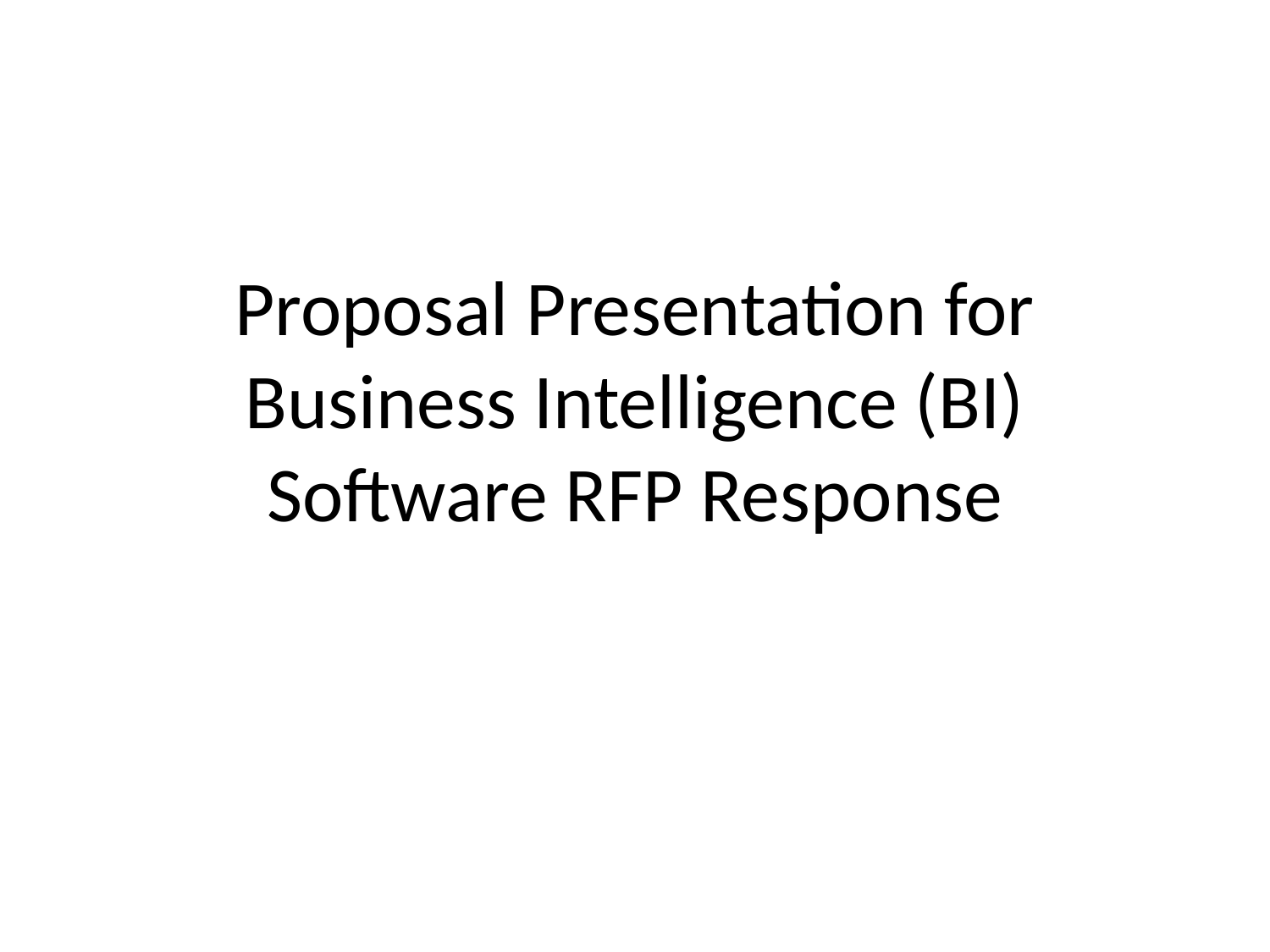

# Proposal Presentation for Business Intelligence (BI) Software RFP Response